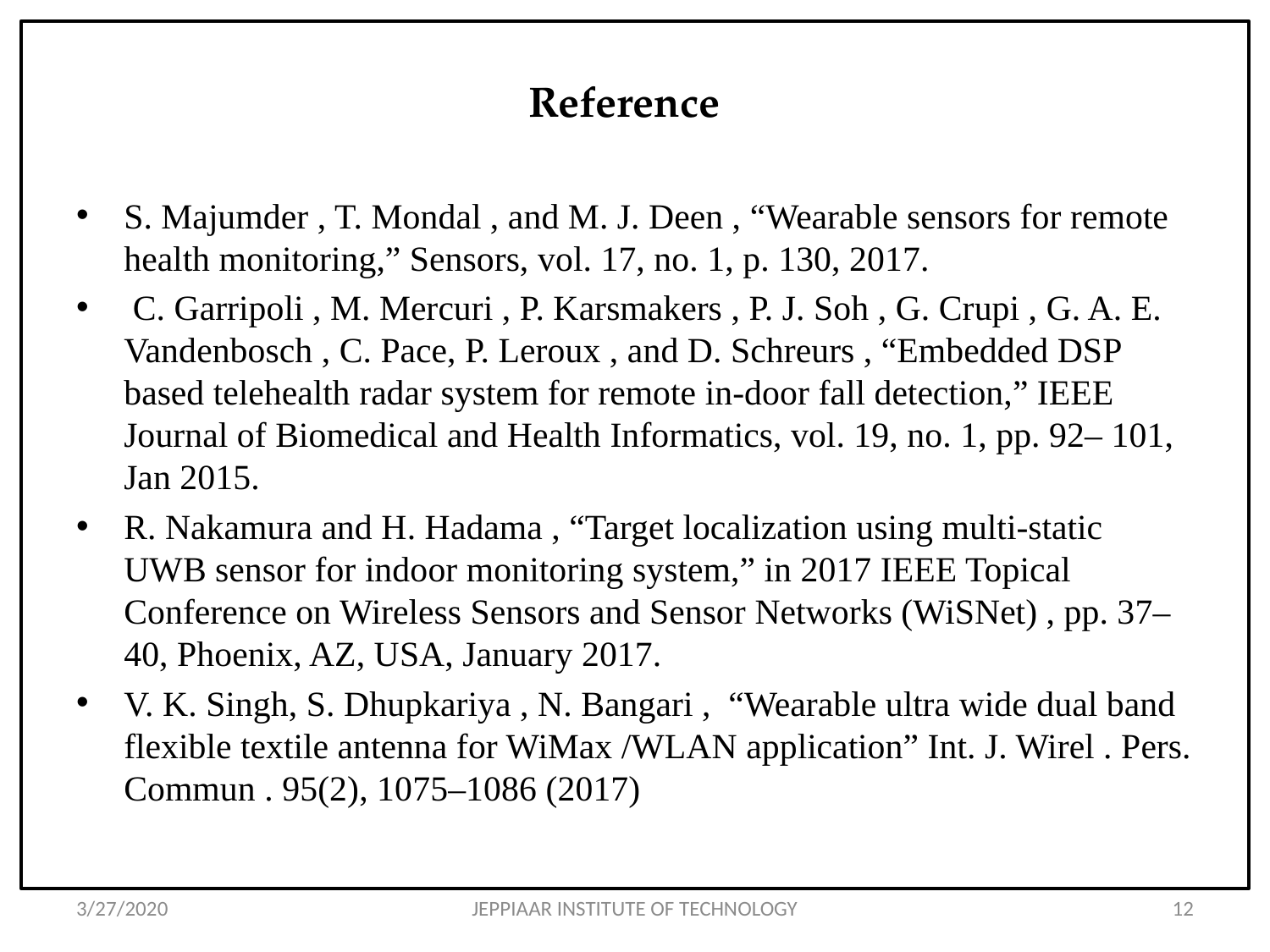

# Reference

S. Majumder , T. Mondal , and M. J. Deen , “Wearable sensors for remote health monitoring,” Sensors, vol. 17, no. 1, p. 130, 2017.
 C. Garripoli , M. Mercuri , P. Karsmakers , P. J. Soh , G. Crupi , G. A. E. Vandenbosch , C. Pace, P. Leroux , and D. Schreurs , “Embedded DSP based telehealth radar system for remote in-door fall detection,” IEEE Journal of Biomedical and Health Informatics, vol. 19, no. 1, pp. 92– 101, Jan 2015.
R. Nakamura and H. Hadama , “Target localization using multi-static UWB sensor for indoor monitoring system,” in 2017 IEEE Topical Conference on Wireless Sensors and Sensor Networks (WiSNet) , pp. 37–40, Phoenix, AZ, USA, January 2017.
V. K. Singh, S. Dhupkariya , N. Bangari ,  “Wearable ultra wide dual band flexible textile antenna for WiMax /WLAN application” Int. J. Wirel . Pers. Commun . 95(2), 1075–1086 (2017)

3/27/2020
JEPPIAAR INSTITUTE OF TECHNOLOGY
12